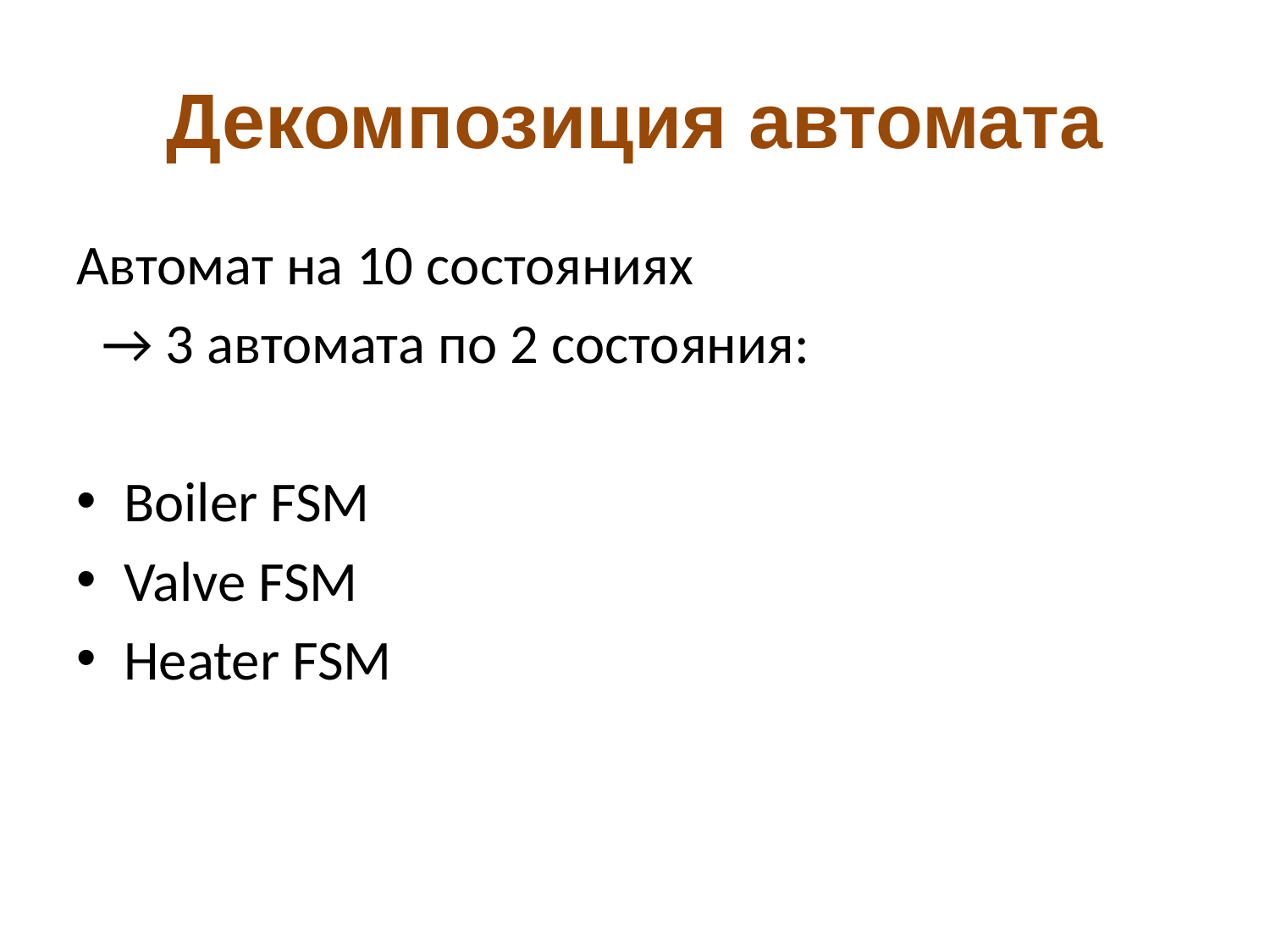

# Декомпозиция автомата
Автомат на 10 состояниях
  → 3 автомата по 2 состояния:

Boiler FSM
Valve FSM
Heater FSM